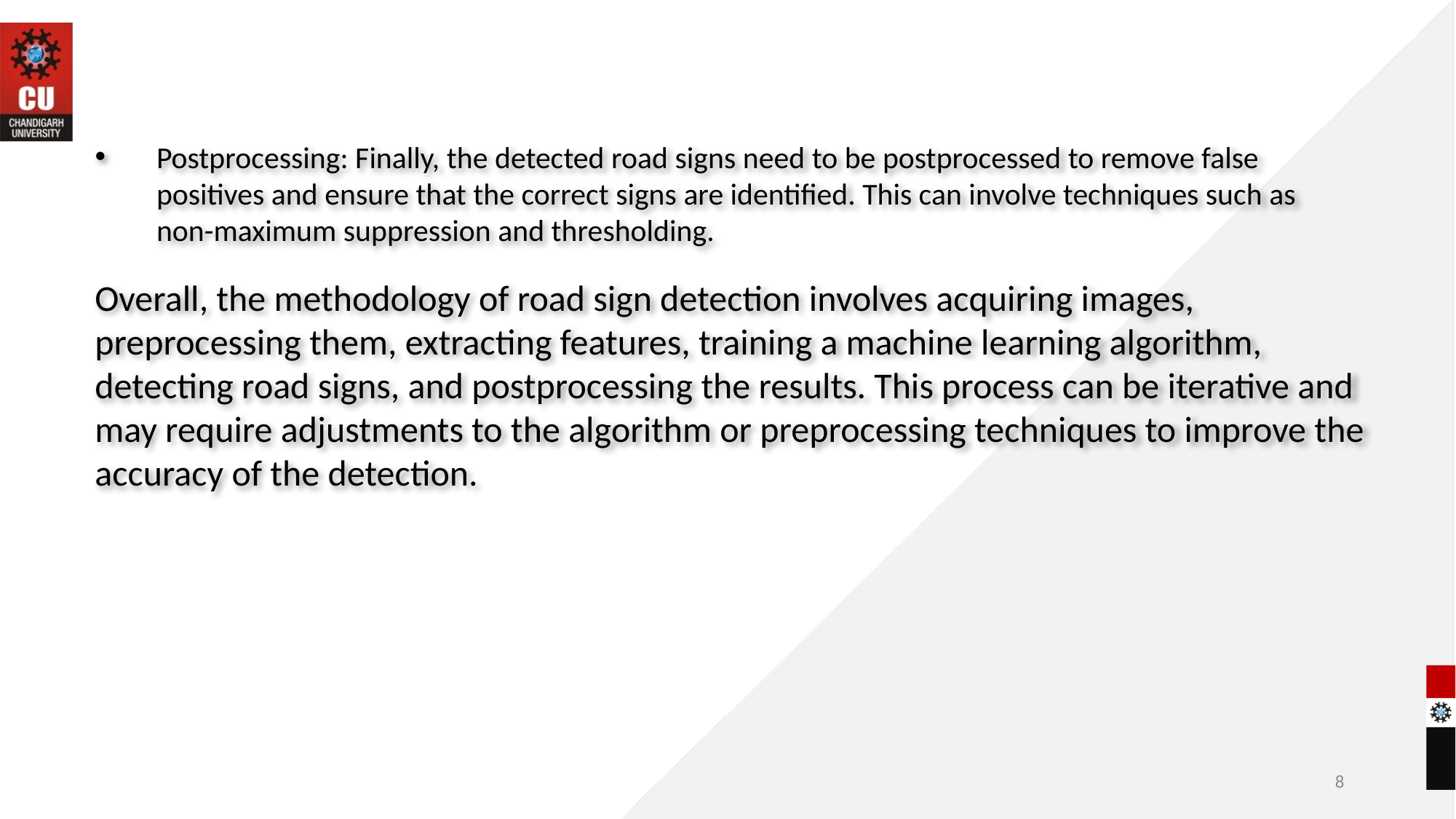

Postprocessing: Finally, the detected road signs need to be postprocessed to remove false positives and ensure that the correct signs are identified. This can involve techniques such as non-maximum suppression and thresholding.
Overall, the methodology of road sign detection involves acquiring images, preprocessing them, extracting features, training a machine learning algorithm, detecting road signs, and postprocessing the results. This process can be iterative and may require adjustments to the algorithm or preprocessing techniques to improve the accuracy of the detection.
8